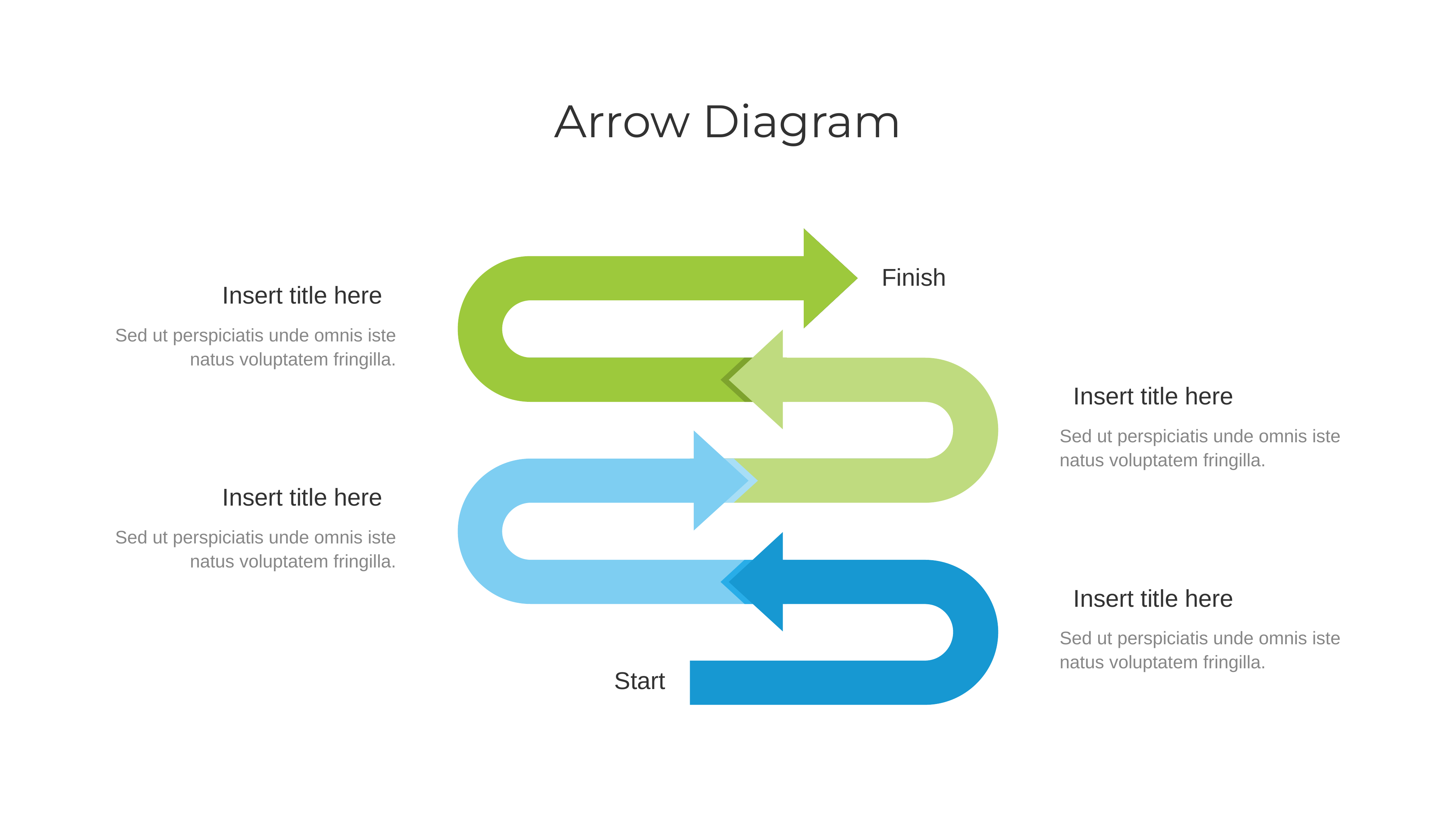

# Arrow Diagram

Finish
Insert title here
Sed ut perspiciatis unde omnis iste natus voluptatem fringilla.

Insert title here
Sed ut perspiciatis unde omnis iste natus voluptatem fringilla.

Insert title here
Sed ut perspiciatis unde omnis iste natus voluptatem fringilla.

Insert title here
Sed ut perspiciatis unde omnis iste natus voluptatem fringilla.
Start